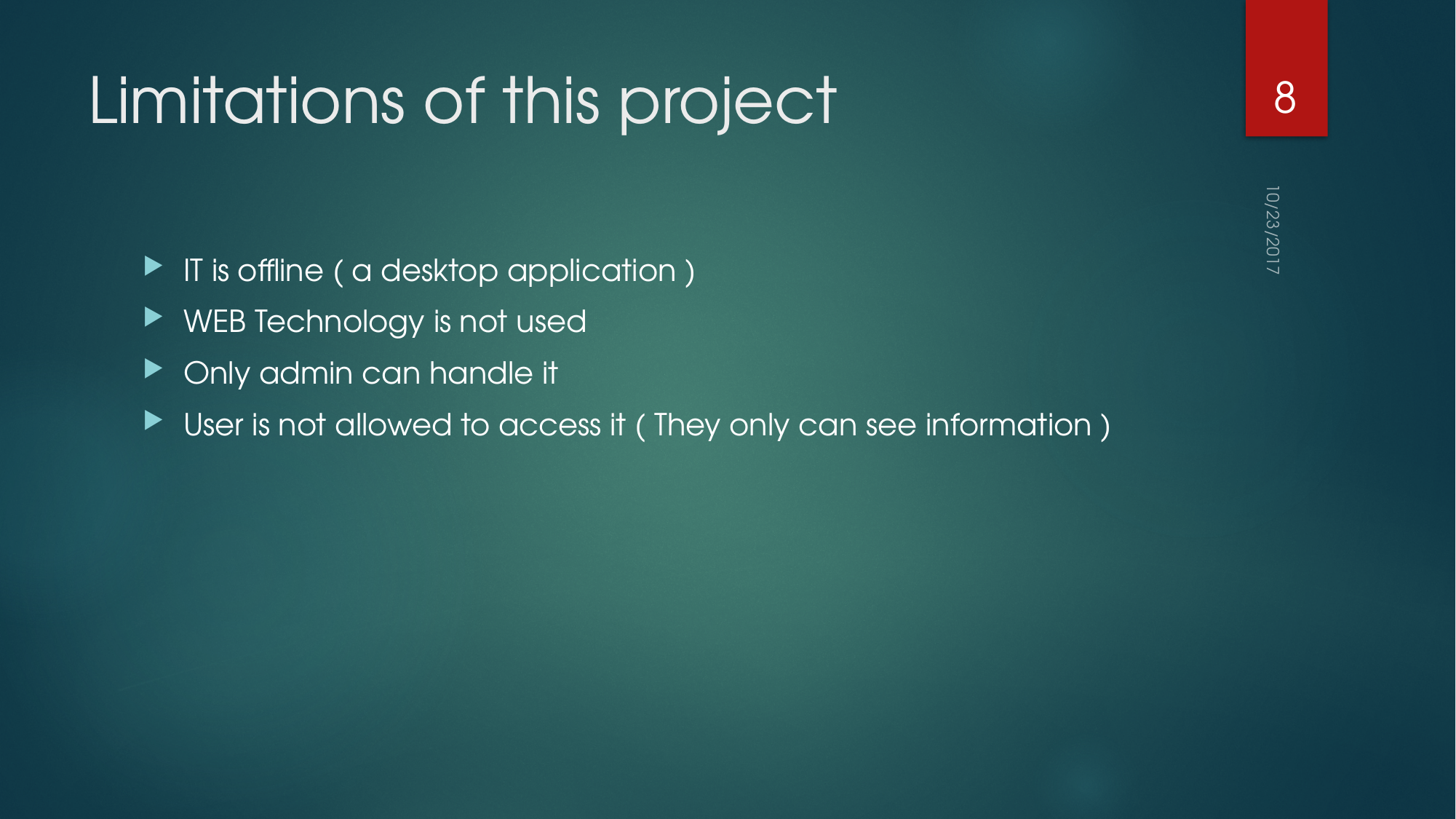

8
# Limitations of this project
10/23/2017
IT is offline ( a desktop application )
WEB Technology is not used
Only admin can handle it
User is not allowed to access it ( They only can see information )